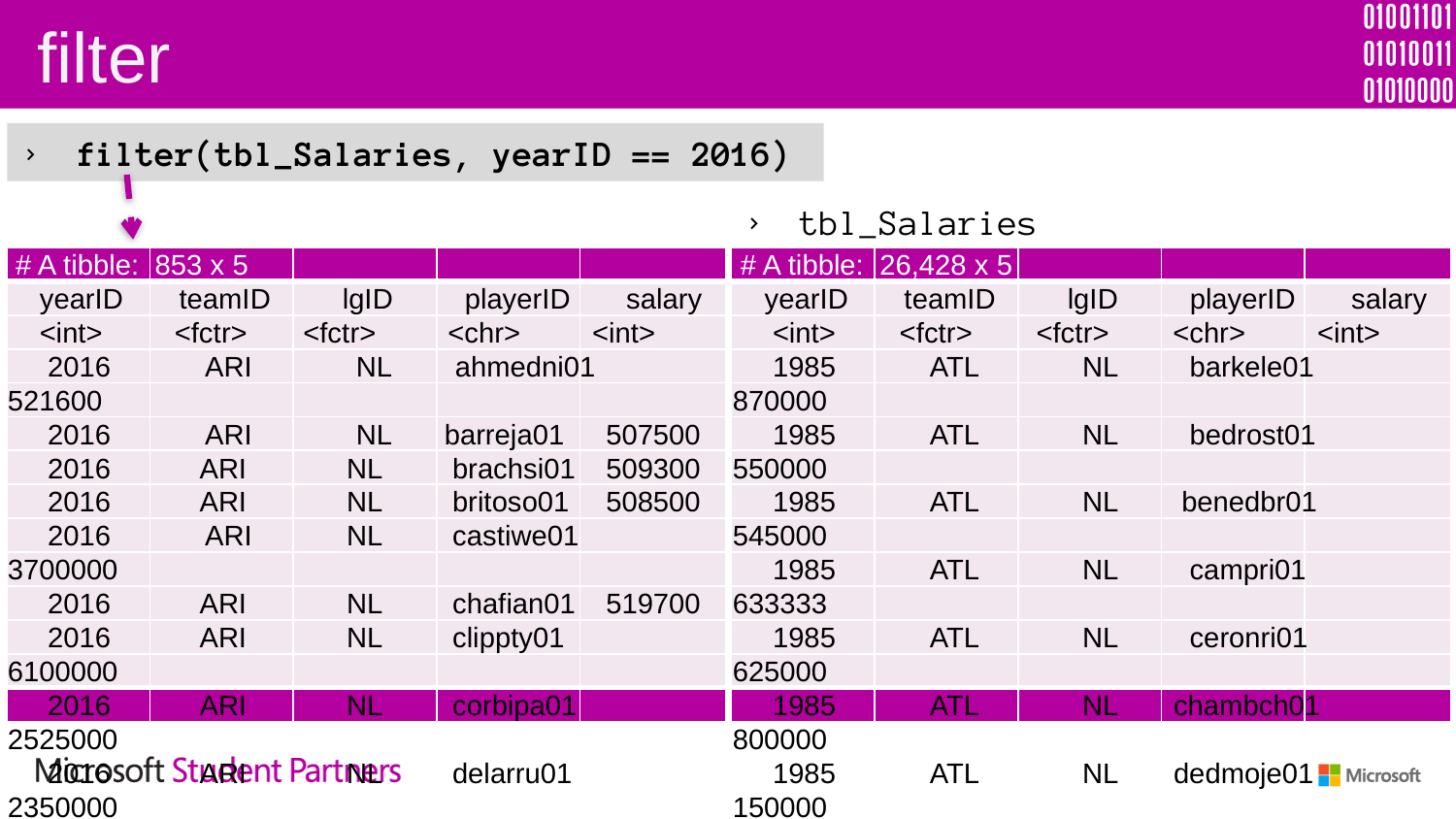

# filter
filter(tbl_Salaries, yearID == 2016)
tbl_Salaries
 # A tibble:  853 x 5
    yearID       teamID         lgID         playerID       salary
    <int>         <fctr>       <fctr>         <chr>         <int>
     2016            ARI             NL        ahmedni01   521600
     2016            ARI             NL 	barreja01 	  507500
     2016	      ARI   	      NL	 brachsi01	  509300
     2016 	      ARI	      NL	 britoso01	  508500
     2016            ARI	      NL	 castiwe01	 3700000
     2016	      ARI	      NL	 chafian01	  519700
     2016	      ARI 	      NL	 clippty01	 6100000
     2016	      ARI   	      NL	 corbipa01	 2525000
     2016    	      ARI	      NL	 delarru01	 2350000
     2016	      ARI	      NL	 delgara01	 1275000 # ... with 843 more rows
 # A tibble:  26,428 x 5
    yearID       teamID         lgID         playerID       salary
     <int>        <fctr>        <fctr>        <chr>         <int>
     1985            ATL             NL         barkele01    870000
     1985            ATL             NL         bedrost01   550000
     1985            ATL             NL        benedbr01   545000
     1985            ATL             NL         campri01    633333
     1985            ATL             NL         ceronri01    625000
     1985            ATL             NL       chambch01   800000
     1985            ATL             NL       dedmoje01   150000
     1985            ATL             NL         forstte01     483333
     1985            ATL             NL        garbege01   772000
     1985            ATL             NL        harpete01    250000
 # ... with 26,418 more rows
|  |  |  |  |  |
| --- | --- | --- | --- | --- |
|  |  |  |  |  |
|  |  |  |  |  |
|  |  |  |  |  |
|  |  |  |  |  |
|  |  |  |  |  |
|  |  |  |  |  |
|  |  |  |  |  |
|  |  |  |  |  |
|  |  |  |  |  |
|  |  |  |  |  |
|  |  |  |  |  |
|  |  |  |  |  |
|  |  |  |  |  |
|  |  |  |  |  |
| --- | --- | --- | --- | --- |
|  |  |  |  |  |
|  |  |  |  |  |
|  |  |  |  |  |
|  |  |  |  |  |
|  |  |  |  |  |
|  |  |  |  |  |
|  |  |  |  |  |
|  |  |  |  |  |
|  |  |  |  |  |
|  |  |  |  |  |
|  |  |  |  |  |
|  |  |  |  |  |
|  |  |  |  |  |